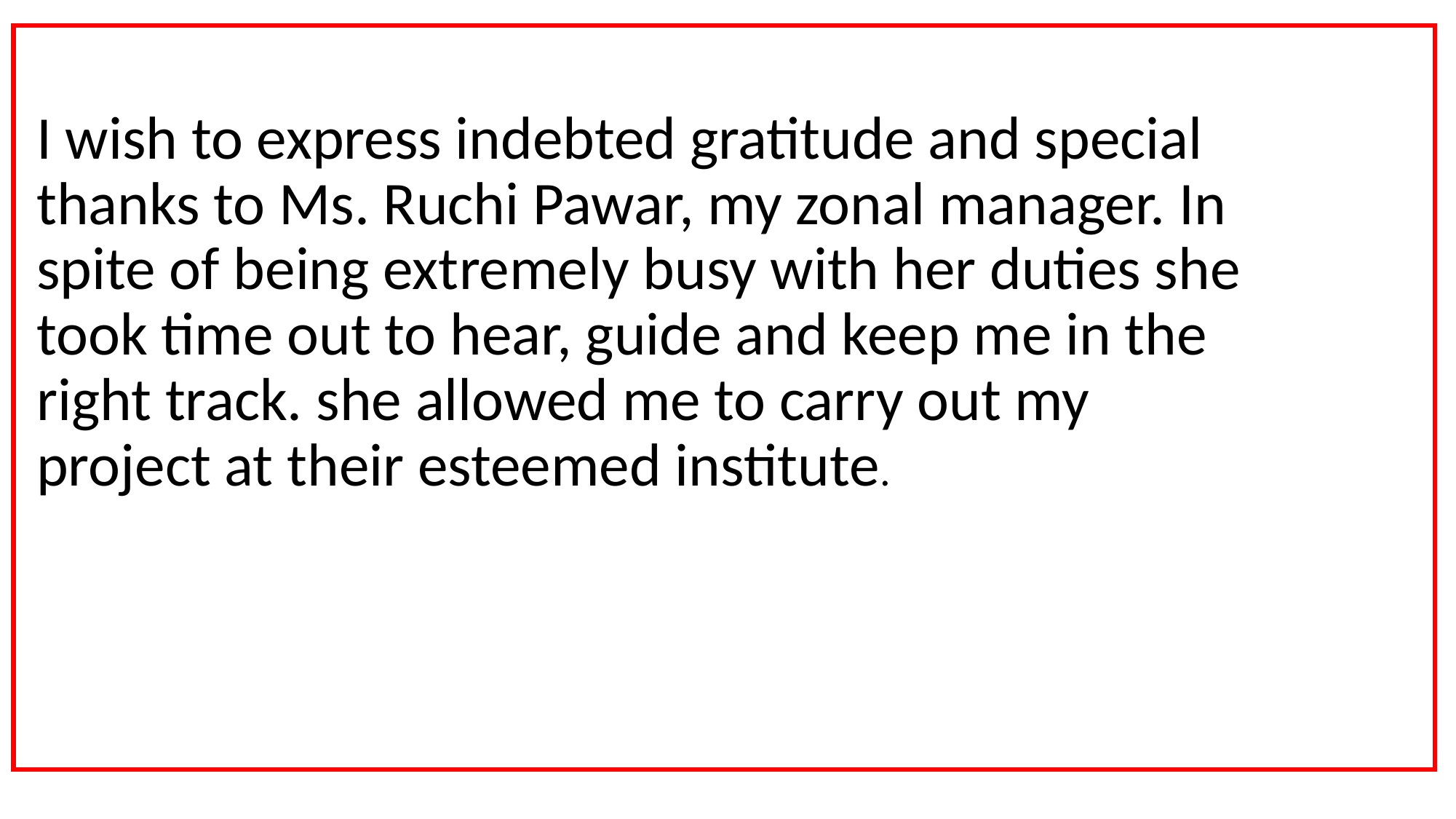

#

I wish to express indebted gratitude and special thanks to Ms. Ruchi Pawar, my zonal manager. In spite of being extremely busy with her duties she took time out to hear, guide and keep me in the right track. she allowed me to carry out my project at their esteemed institute.